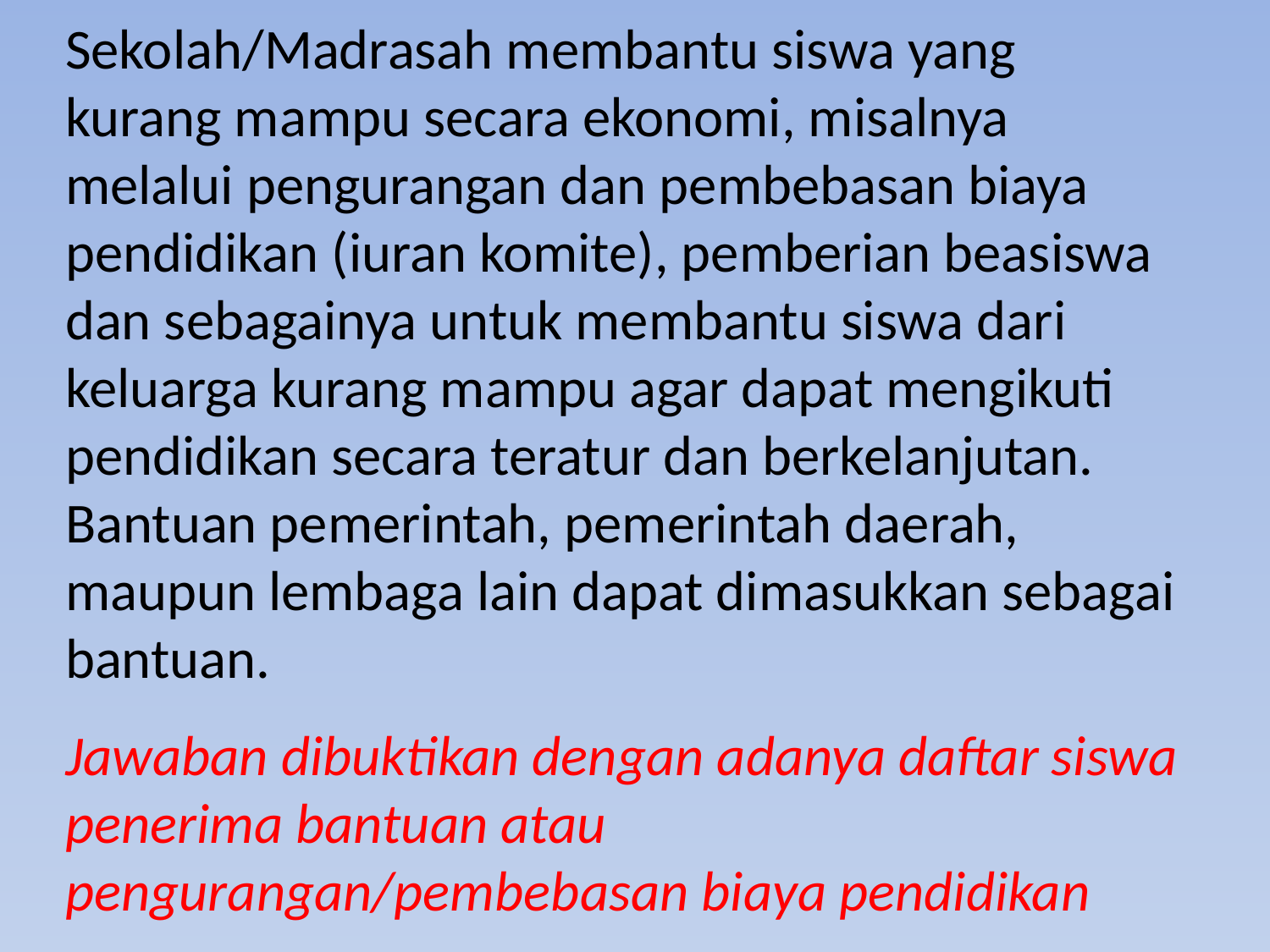

Sekolah/Madrasah membantu siswa yang kurang mampu secara ekonomi, misalnya melalui pengurangan dan pembebasan biaya pendidikan (iuran komite), pemberian beasiswa dan sebagainya untuk membantu siswa dari keluarga kurang mampu agar dapat mengikuti pendidikan secara teratur dan berkelanjutan. Bantuan pemerintah, pemerintah daerah, maupun lembaga lain dapat dimasukkan sebagai bantuan.

Jawaban dibuktikan dengan adanya daftar siswa penerima bantuan atau pengurangan/pembebasan biaya pendidikan